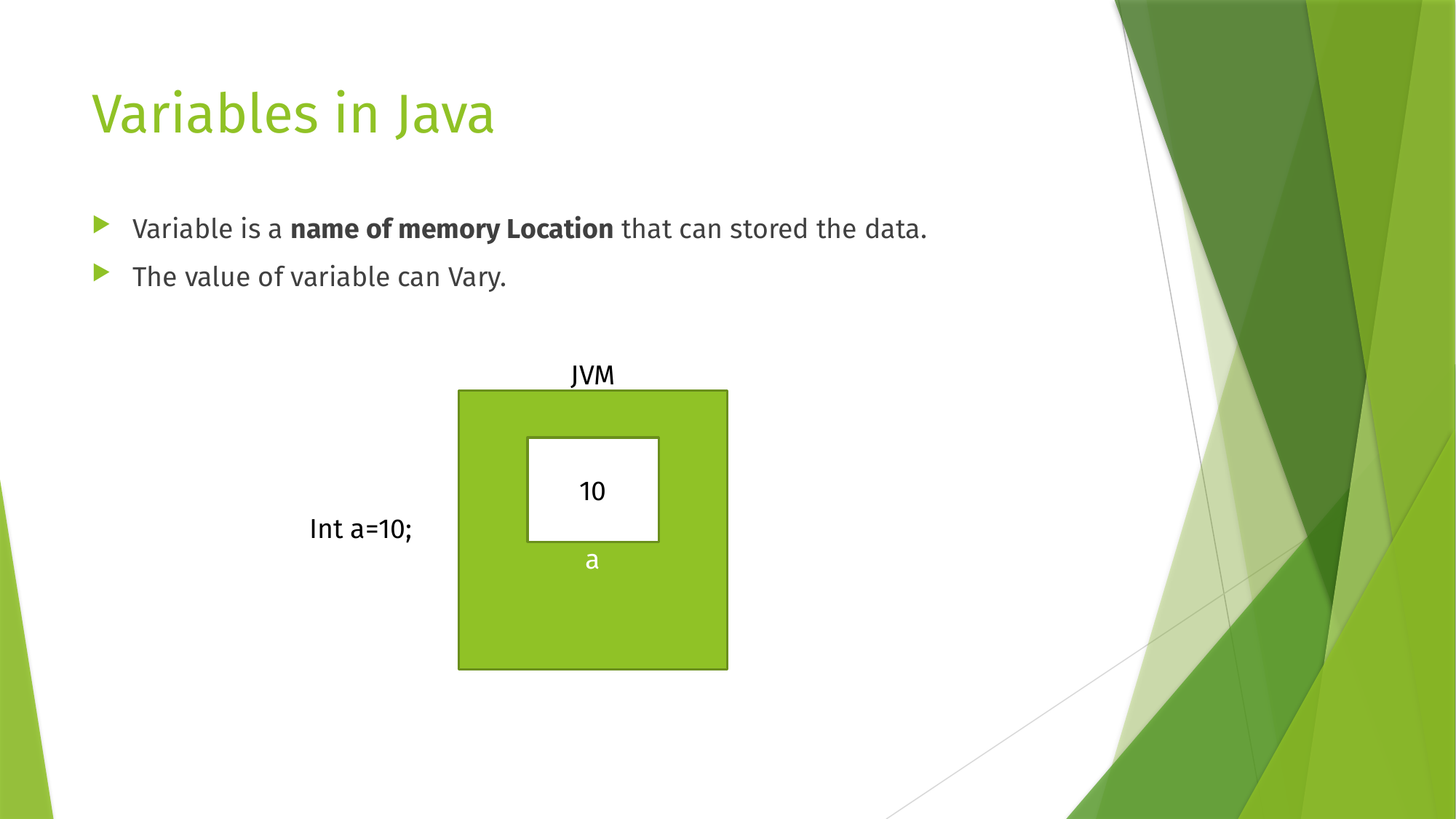

# Variables in Java
Variable is a name of memory Location that can stored the data.
The value of variable can Vary.

JVM

10
Int a=10;
a